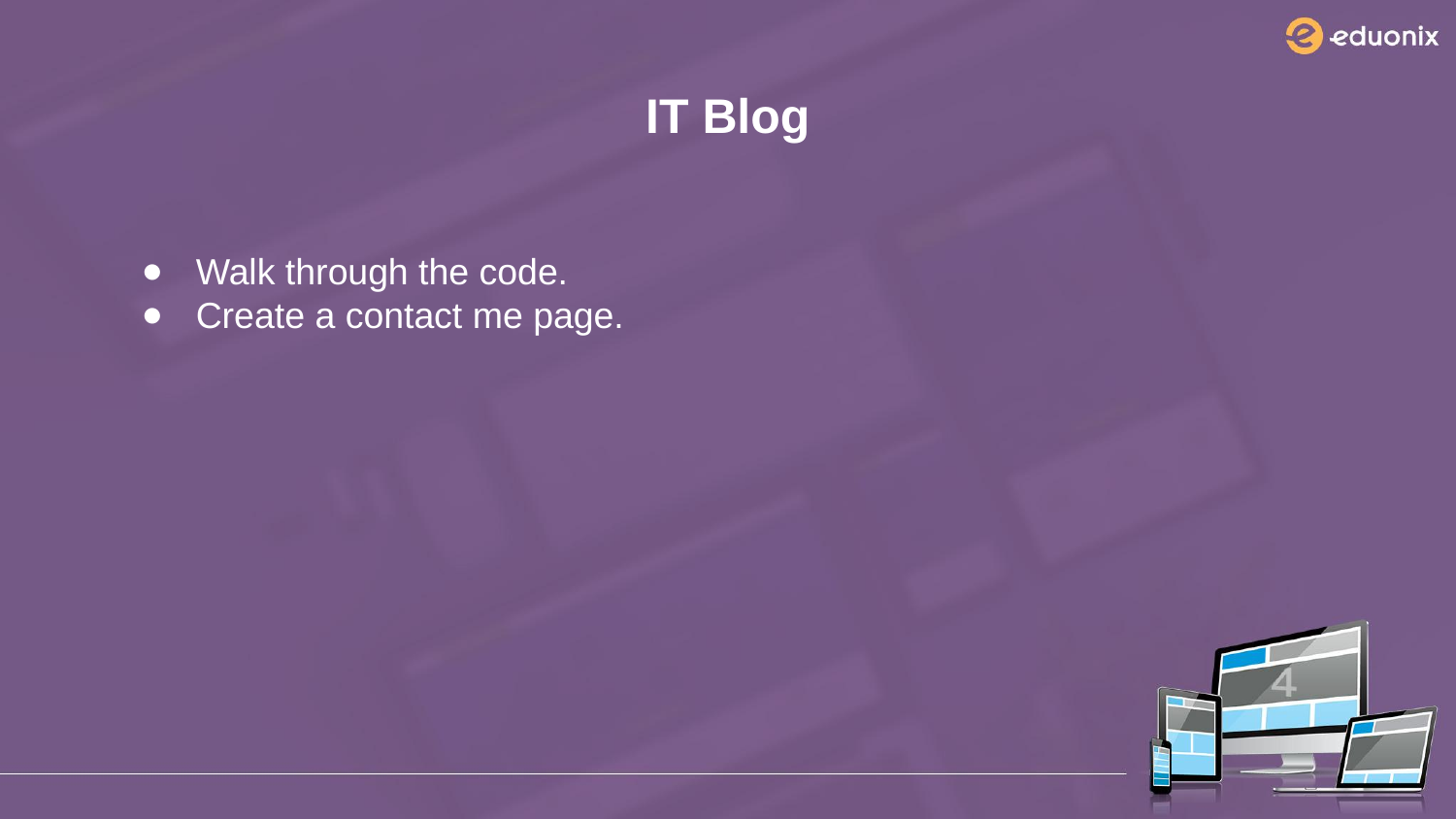

IT Blog
Walk through the code.
Create a contact me page.